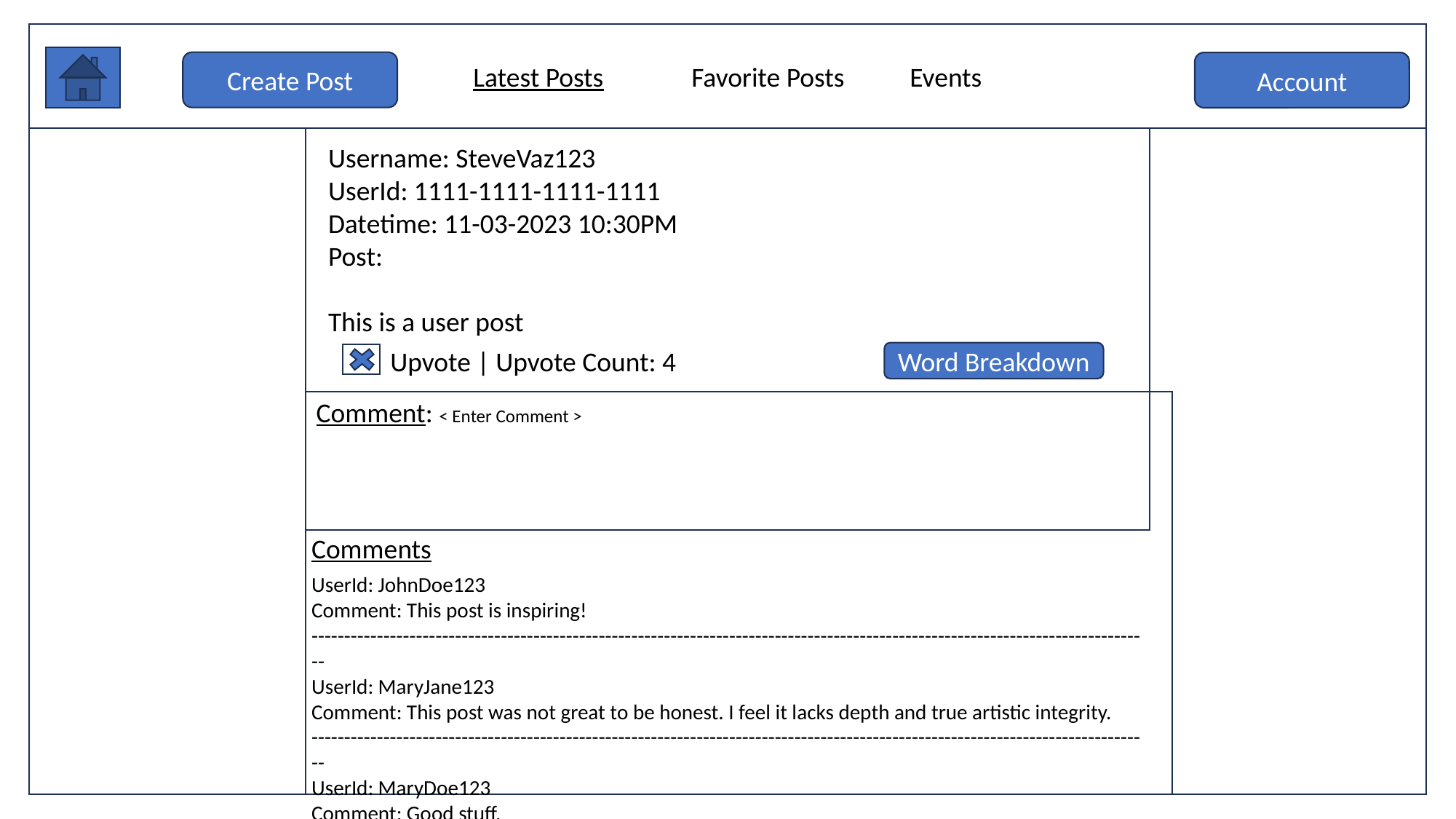

Latest Posts	Favorite Posts	Events

Create Post
Account

Username: SteveVaz123
UserId: 1111-1111-1111-1111
Datetime: 11-03-2023 10:30PM
Post:

This is a user post

            Upvote | Upvote Count: 4
Word Breakdown

Comment: < Enter Comment >

Comments
UserId: JohnDoe123
Comment: This post is inspiring!
---------------------------------------------------------------------------------------------------------------------------------
UserId: MaryJane123
Comment: This post was not great to be honest. I feel it lacks depth and true artistic integrity.
---------------------------------------------------------------------------------------------------------------------------------
UserId: MaryDoe123
Comment: Good stuff.
---------------------------------------------------------------------------------------------------------------------------------